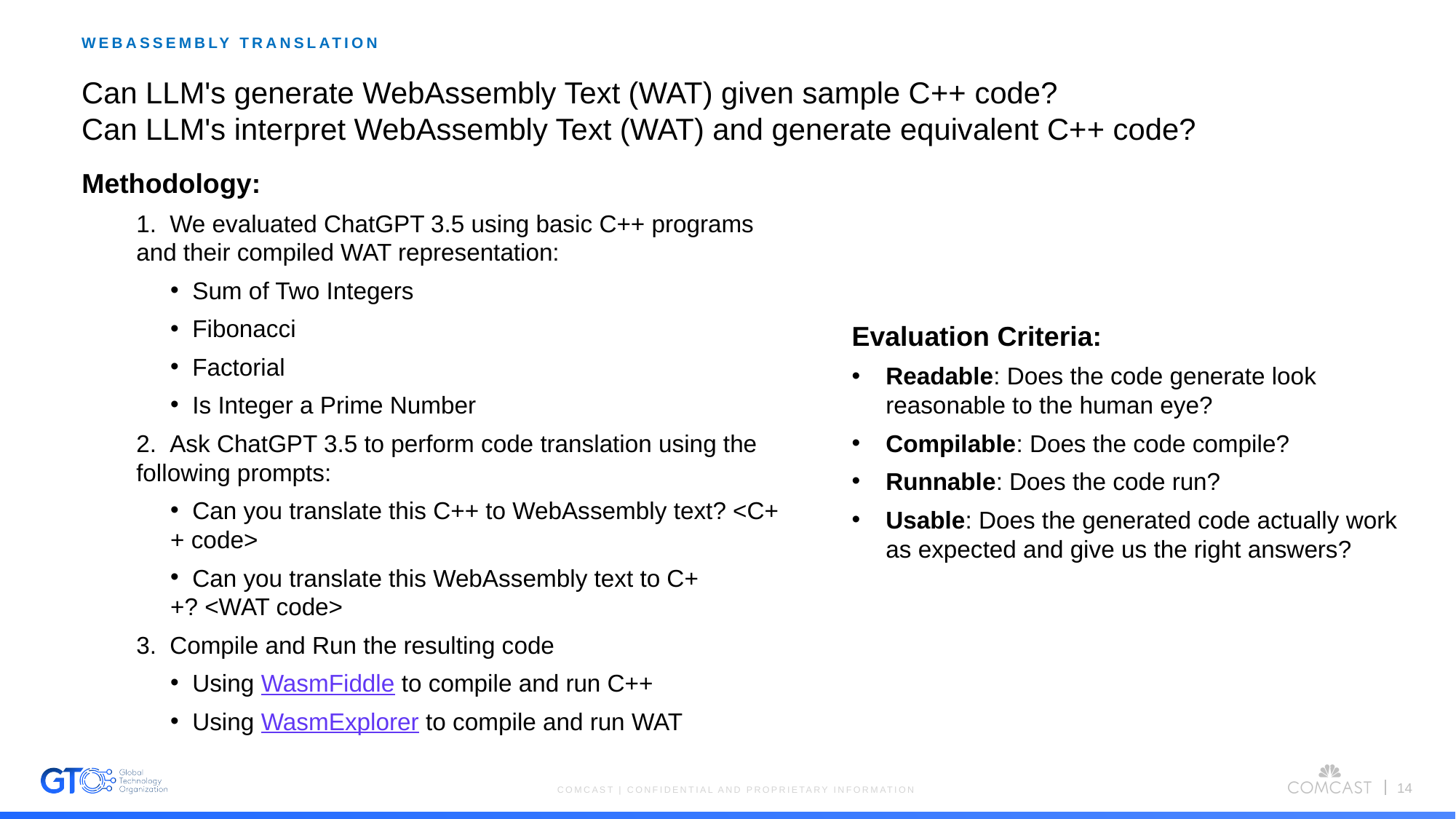

WebAssembly Translation
# Can LLM's generate WebAssembly Text (WAT) given sample C++ code? Can LLM's interpret WebAssembly Text (WAT) and generate equivalent C++ code?
Methodology:
  We evaluated ChatGPT 3.5 using basic C++ programs and their compiled WAT representation:
  Sum of Two Integers
  Fibonacci
  Factorial
  Is Integer a Prime Number
  Ask ChatGPT 3.5 to perform code translation using the following prompts:
  Can you translate this C++ to WebAssembly text? <C++ code>
  Can you translate this WebAssembly text to C++? <WAT code>
  Compile and Run the resulting code
  Using WasmFiddle to compile and run C++
  Using WasmExplorer to compile and run WAT

Evaluation Criteria:
Readable: Does the code generate look reasonable to the human eye?
Compilable: Does the code compile?
Runnable: Does the code run?
Usable: Does the generated code actually work as expected and give us the right answers?